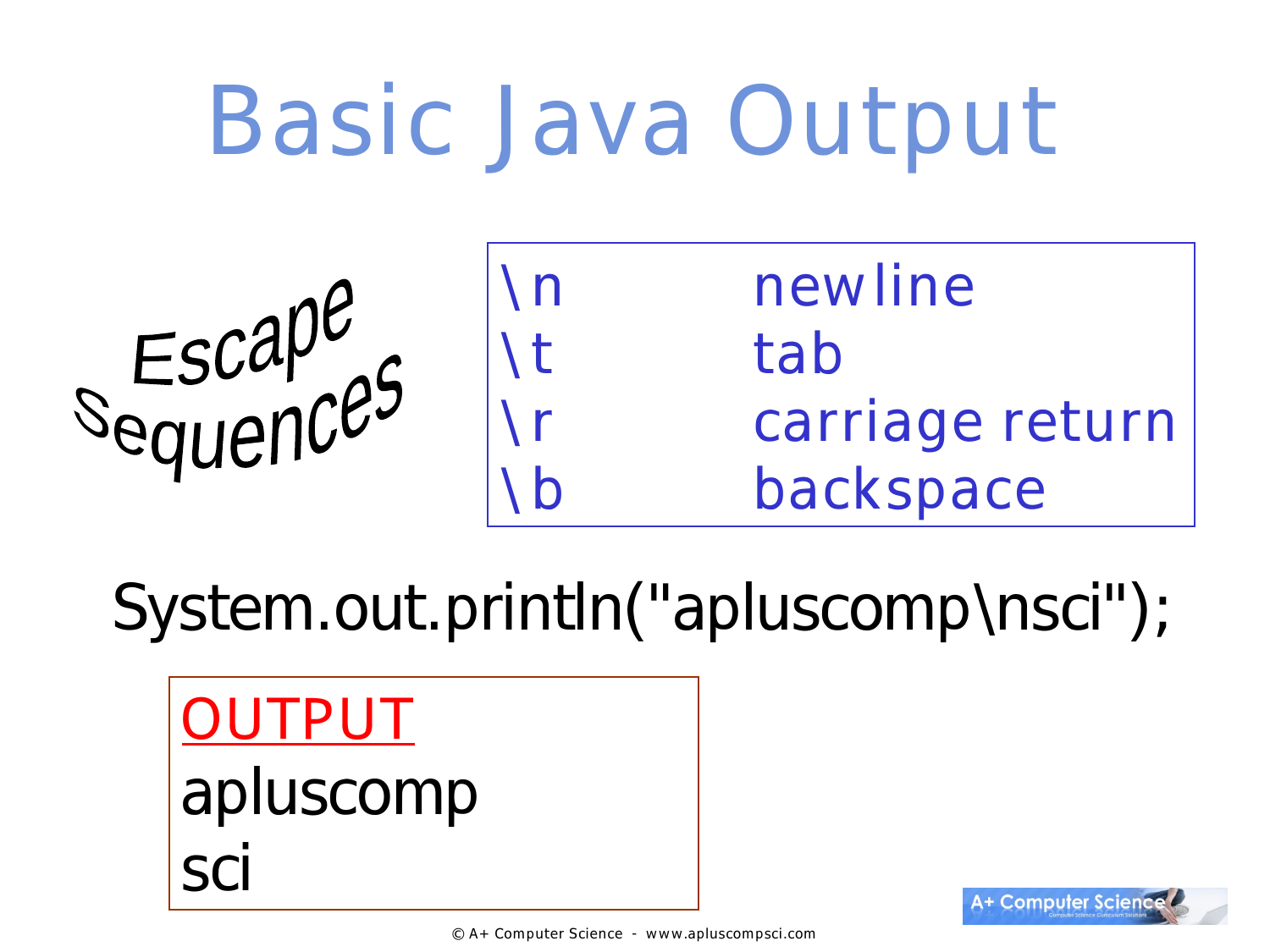

Basic Java Output
Escape
Sequences
\n		newline
\t		tab
\r		carriage return
\b		backspace
System.out.println("apluscomp\nsci");

OUTPUT
apluscomp
sci

© A+ Computer Science  -  www.apluscompsci.com